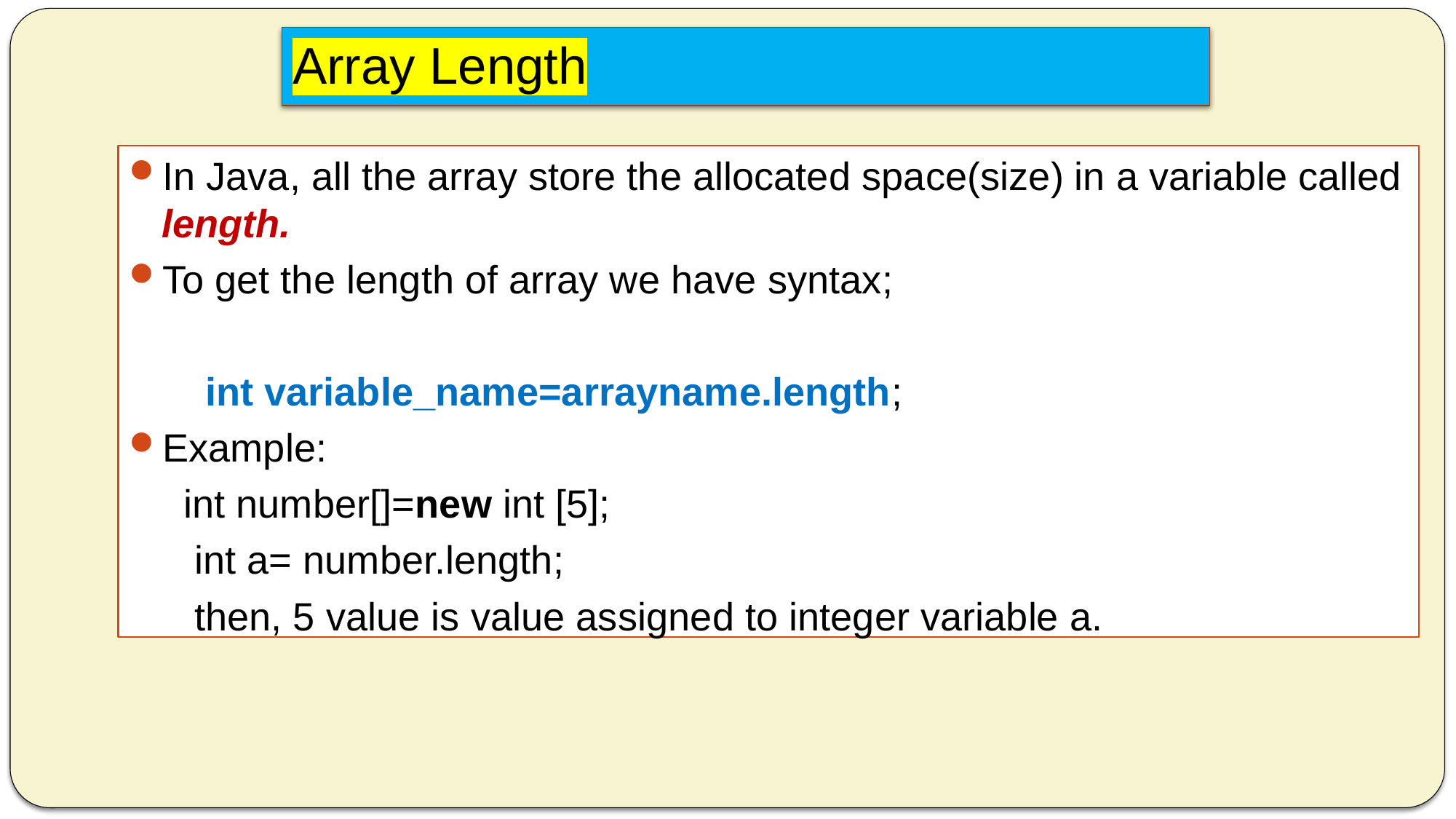

# Array Length
In Java, all the array store the allocated space(size) in a variable called length.
To get the length of array we have syntax;

       int variable_name=arrayname.length;
Example:
     int number[]=new int [5];
      int a= number.length;
      then, 5 value is value assigned to integer variable a.